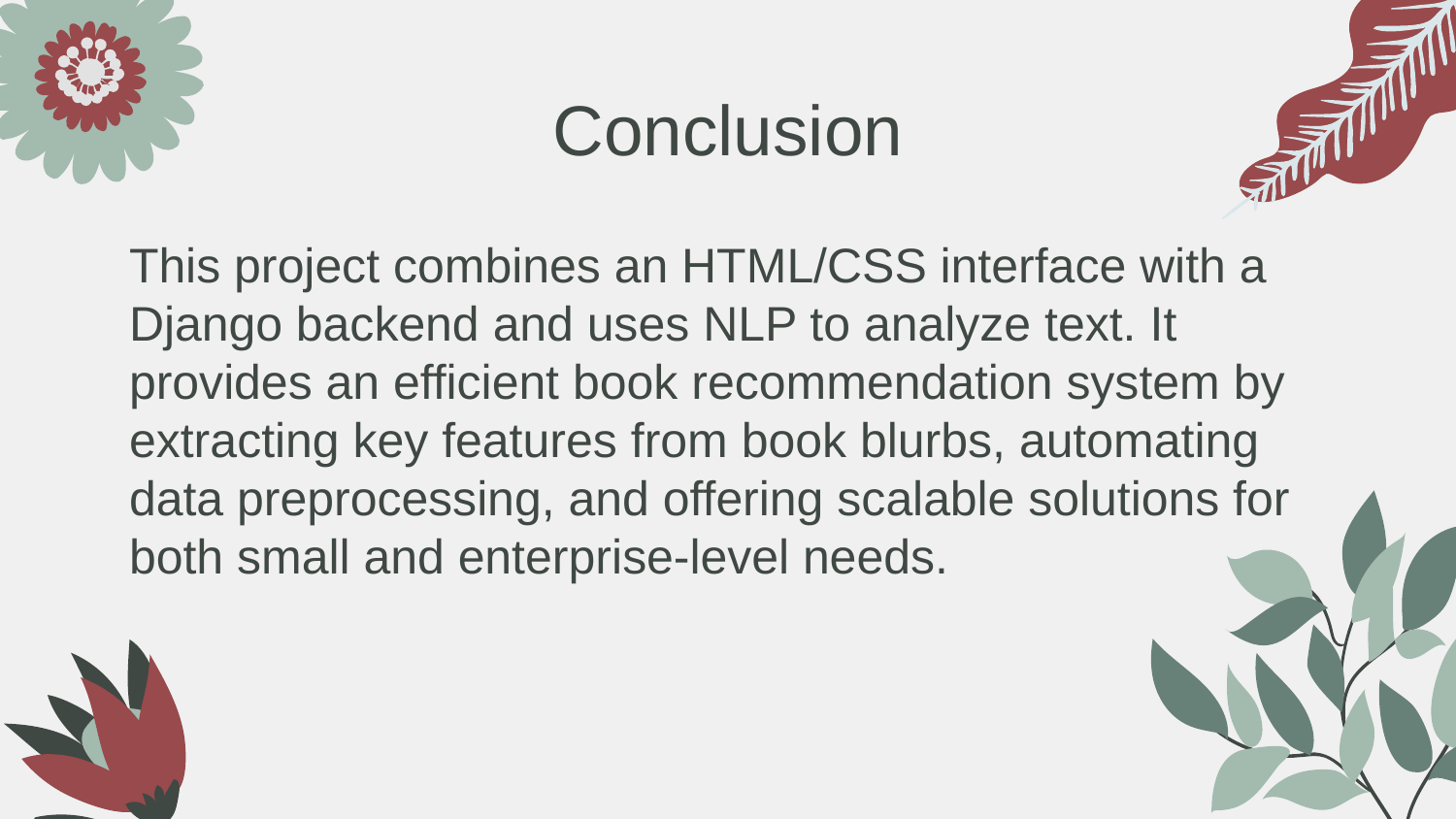

# Conclusion
This project combines an HTML/CSS interface with a Django backend and uses NLP to analyze text. It provides an efficient book recommendation system by extracting key features from book blurbs, automating data preprocessing, and offering scalable solutions for both small and enterprise-level needs.